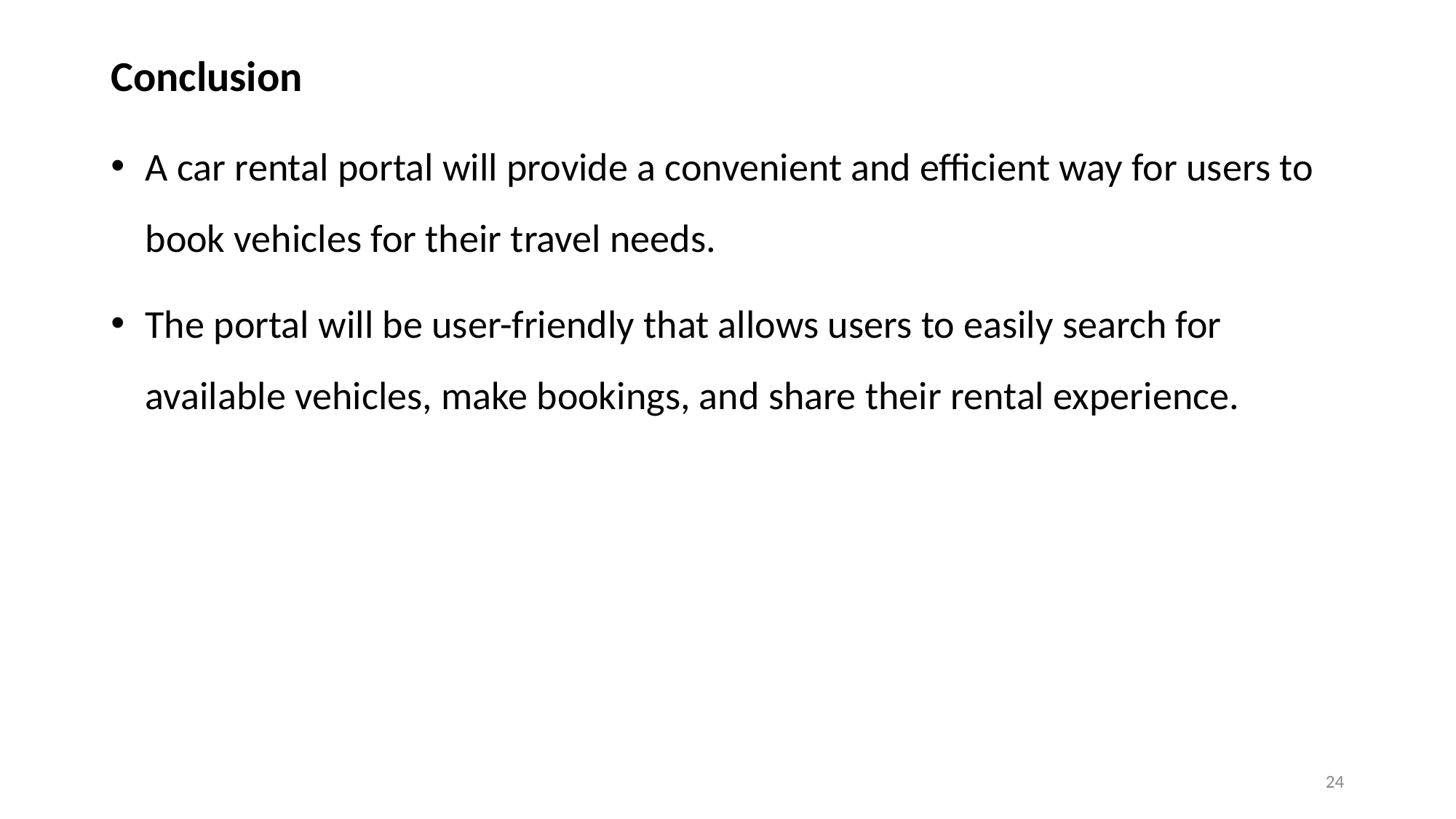

# Conclusion
A car rental portal will provide a convenient and efficient way for users to book vehicles for their travel needs.
The portal will be user-friendly that allows users to easily search for available vehicles, make bookings, and share their rental experience.

24